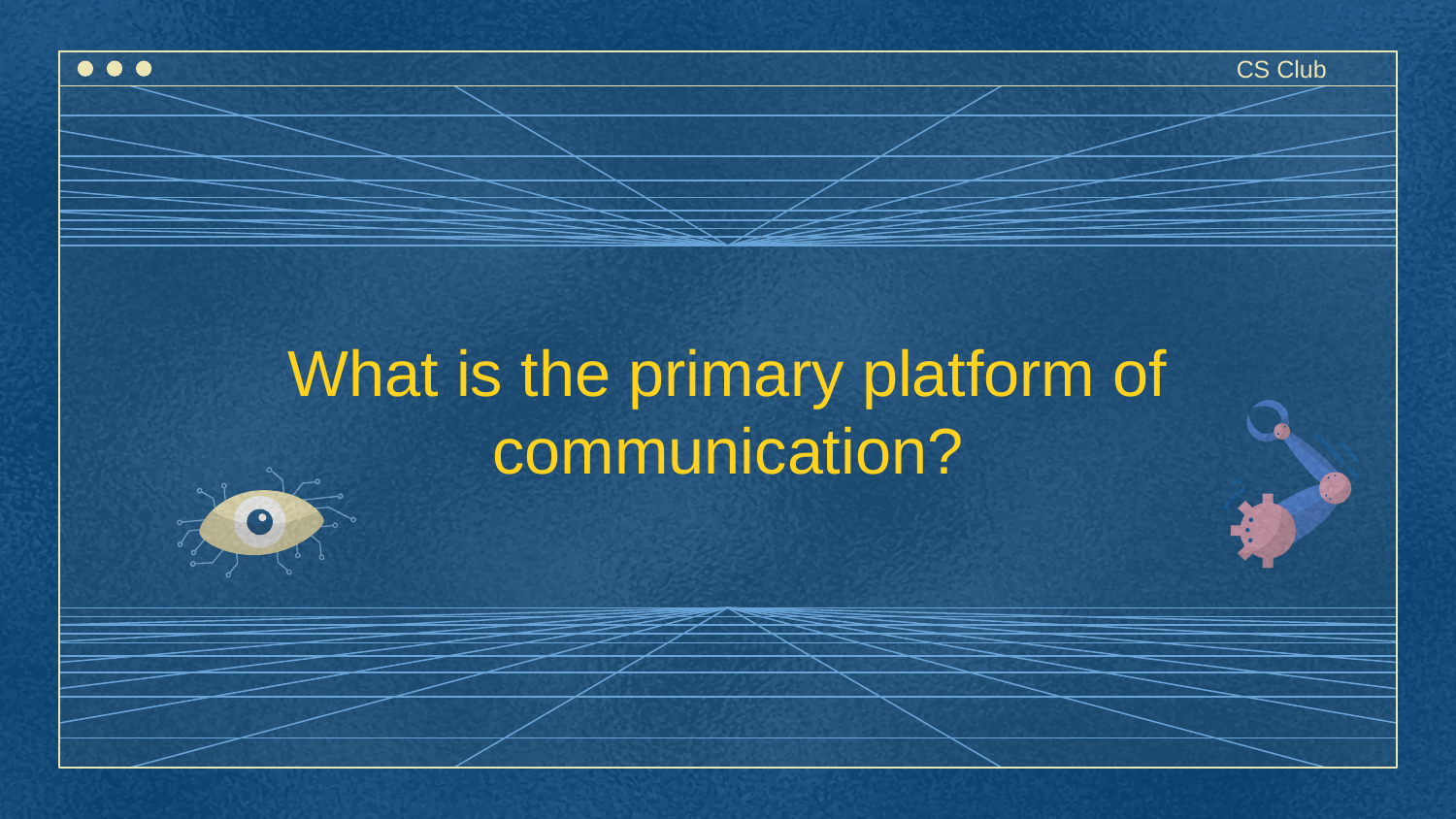

# CS Club
What is the primary platform of communication?